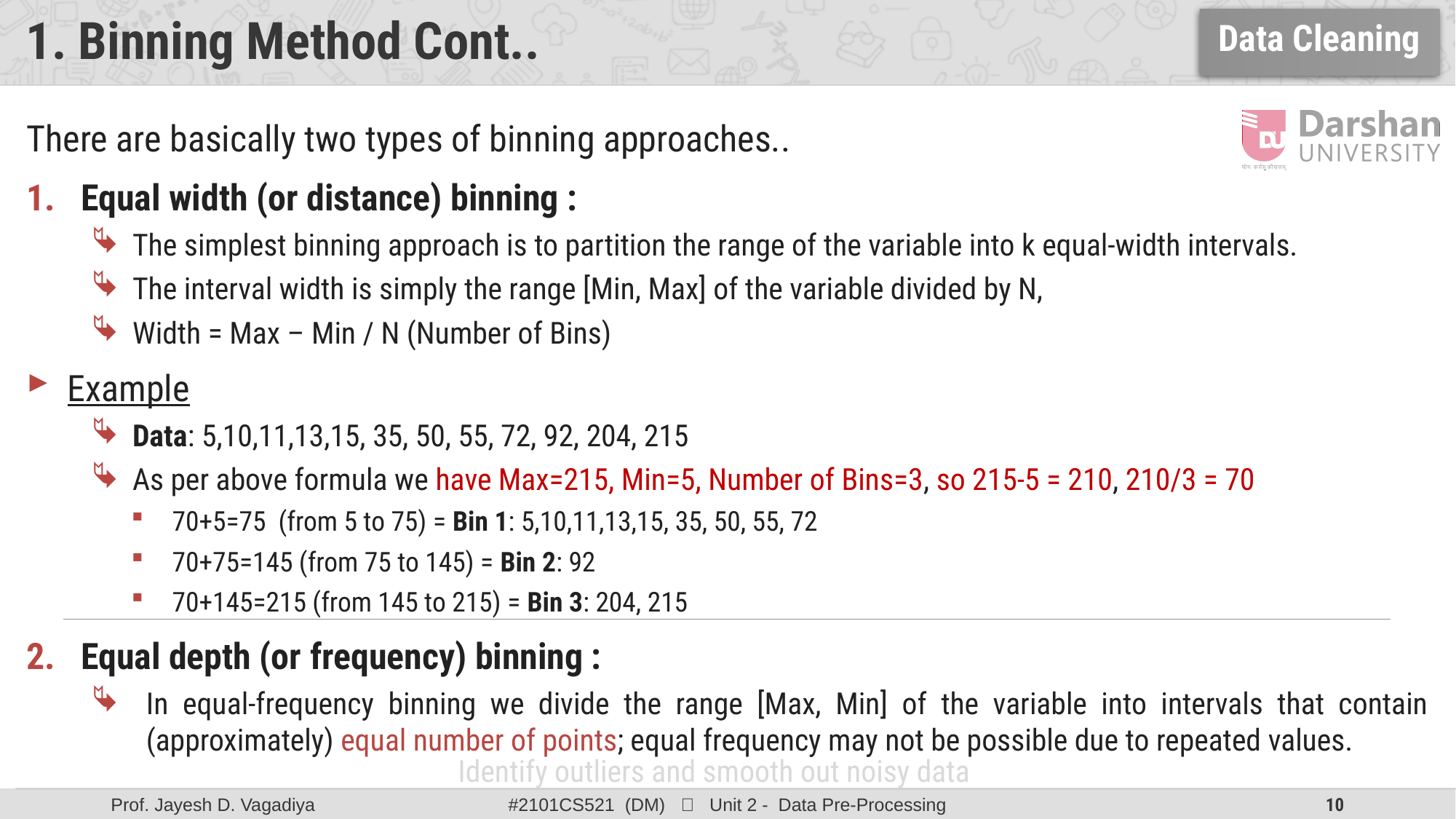

Data Cleaning
# 1. Binning Method Cont..
There are basically two types of binning approaches..
Equal width (or distance) binning :
The simplest binning approach is to partition the range of the variable into k equal-width intervals.
The interval width is simply the range [Min, Max] of the variable divided by N,
Width = Max – Min / N (Number of Bins)
Example
Data: 5,10,11,13,15, 35, 50, 55, 72, 92, 204, 215
As per above formula we have Max=215, Min=5, Number of Bins=3, so 215-5 = 210, 210/3 = 70
70+5=75  (from 5 to 75) = Bin 1: 5,10,11,13,15, 35, 50, 55, 72
70+75=145 (from 75 to 145) = Bin 2: 92
70+145=215 (from 145 to 215) = Bin 3: 204, 215
Equal depth (or frequency) binning :
In equal-frequency binning we divide the range [Max, Min] of the variable into intervals that contain (approximately) equal number of points; equal frequency may not be possible due to repeated values.

Identify outliers and smooth out noisy data